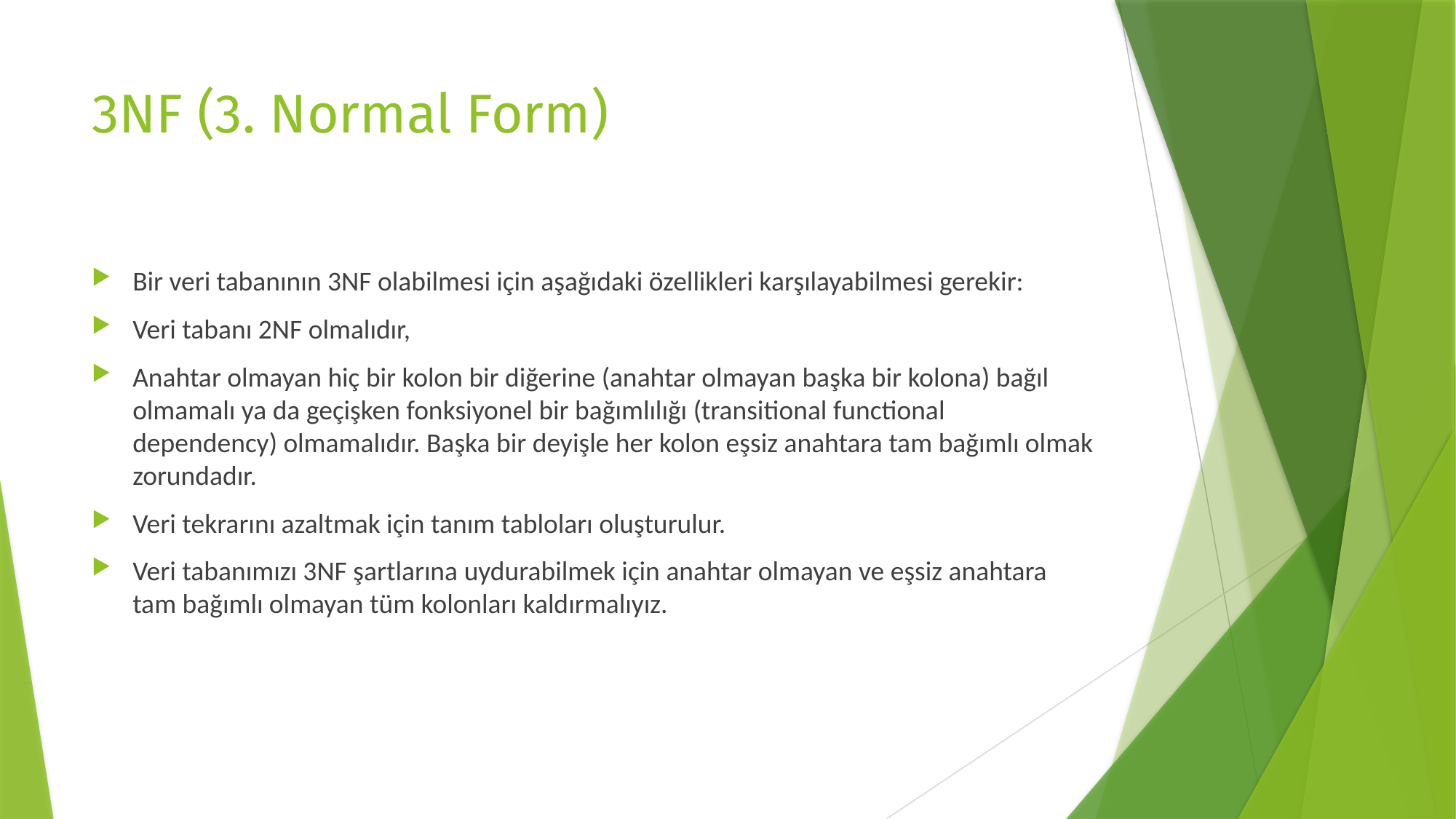

# 3NF (3. Normal Form)
Bir veri tabanının 3NF olabilmesi için aşağıdaki özellikleri karşılayabilmesi gerekir:
Veri tabanı 2NF olmalıdır,
Anahtar olmayan hiç bir kolon bir diğerine (anahtar olmayan başka bir kolona) bağıl olmamalı ya da geçişken fonksiyonel bir bağımlılığı (transitional functional dependency) olmamalıdır. Başka bir deyişle her kolon eşsiz anahtara tam bağımlı olmak zorundadır.
Veri tekrarını azaltmak için tanım tabloları oluşturulur.
Veri tabanımızı 3NF şartlarına uydurabilmek için anahtar olmayan ve eşsiz anahtara tam bağımlı olmayan tüm kolonları kaldırmalıyız.